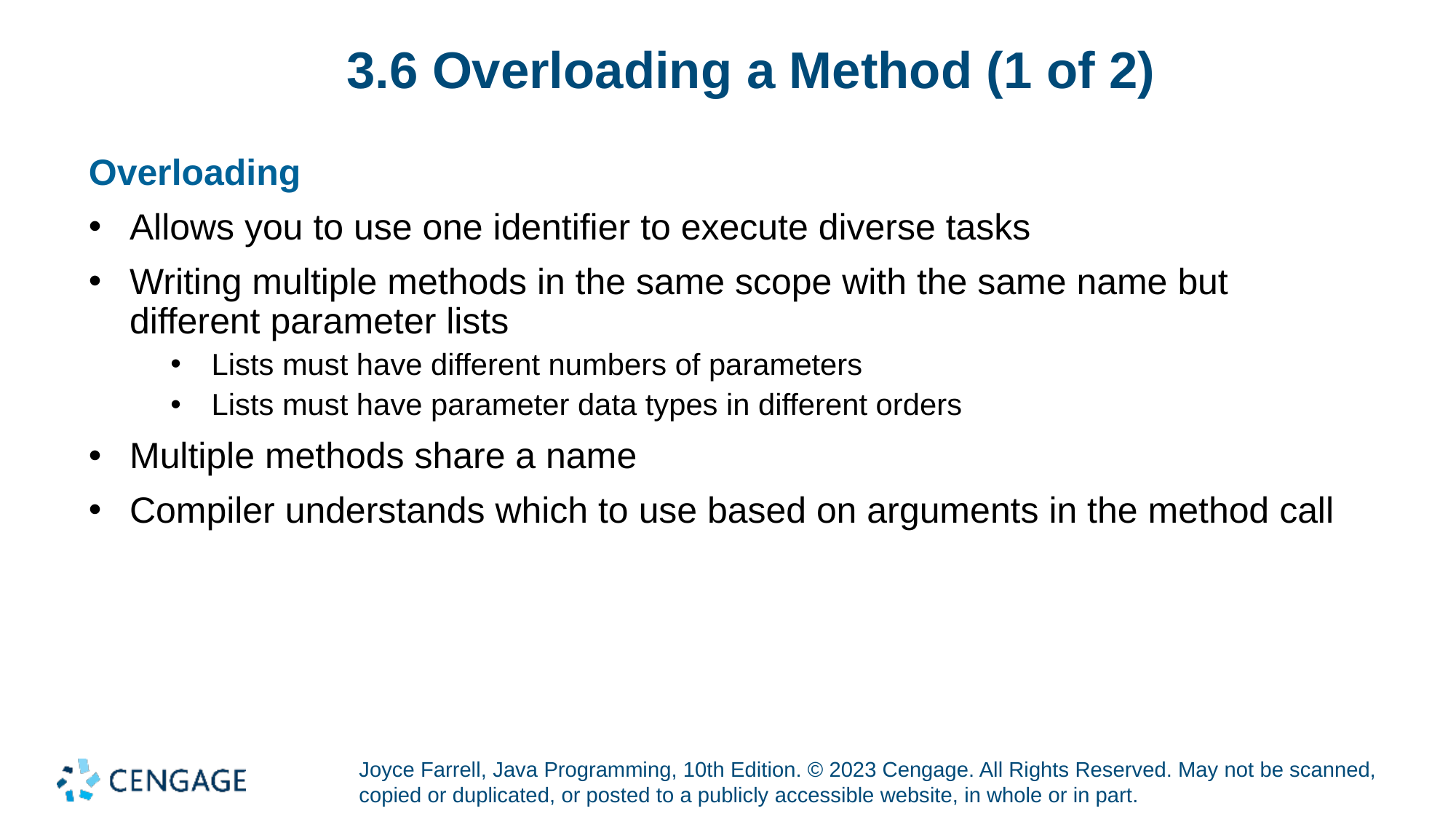

# 3.6 Overloading a Method (1 of 2)
Overloading
Allows you to use one identifier to execute diverse tasks
Writing multiple methods in the same scope with the same name but different parameter lists
Lists must have different numbers of parameters
Lists must have parameter data types in different orders
Multiple methods share a name
Compiler understands which to use based on arguments in the method call